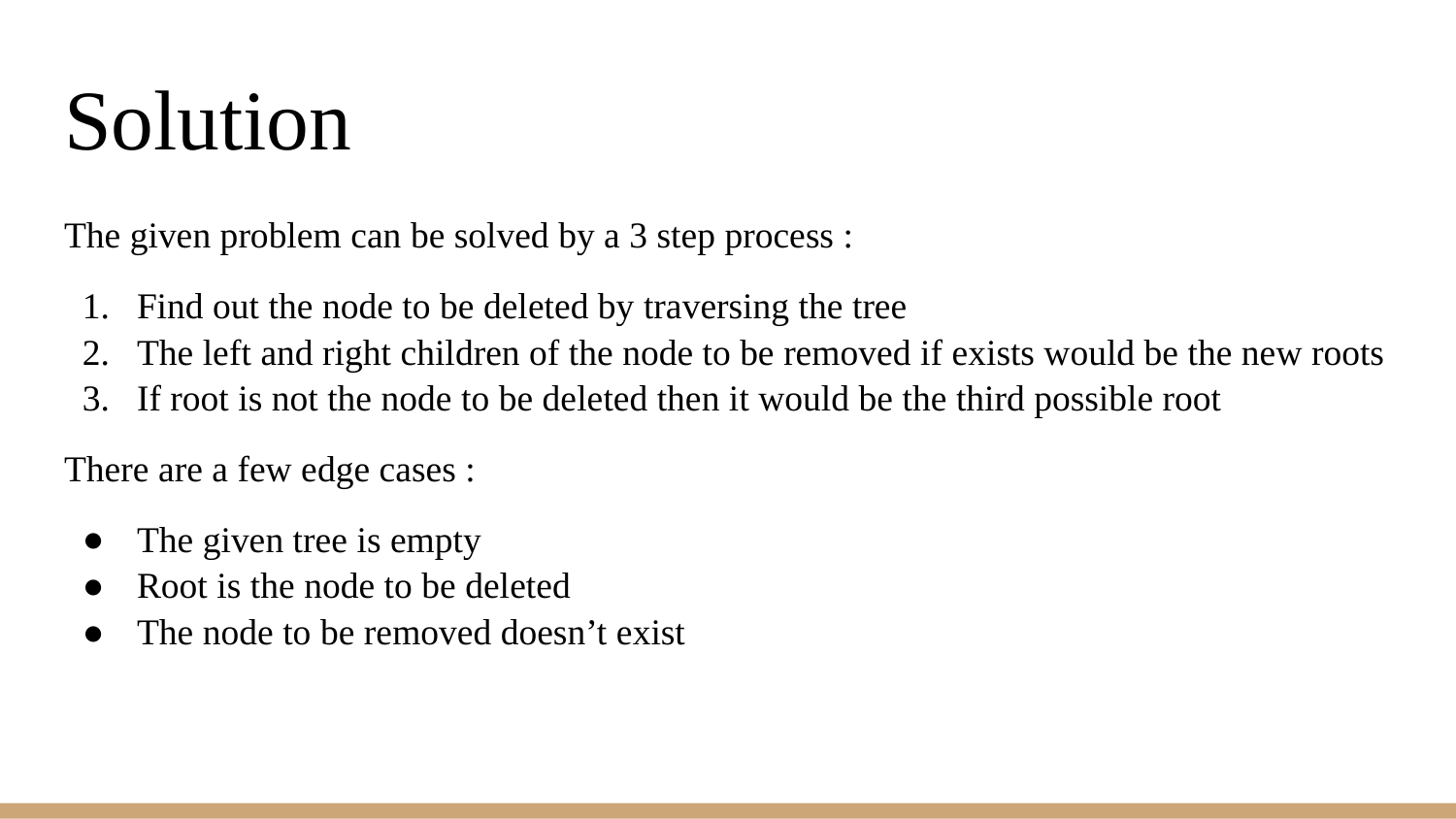

# Solution
The given problem can be solved by a 3 step process :
Find out the node to be deleted by traversing the tree
The left and right children of the node to be removed if exists would be the new roots
If root is not the node to be deleted then it would be the third possible root
There are a few edge cases :
The given tree is empty
Root is the node to be deleted
The node to be removed doesn’t exist